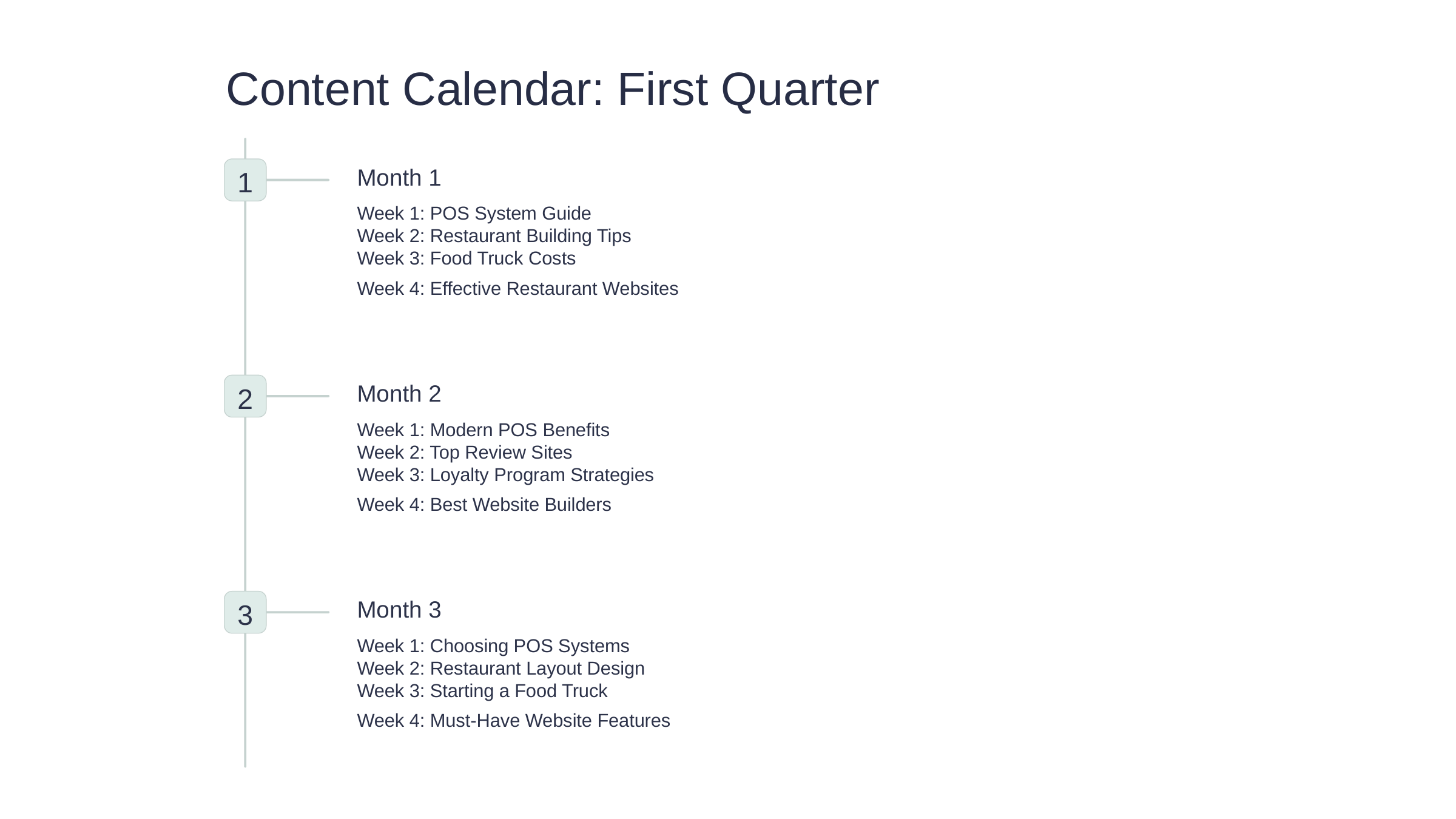

Content Calendar: First Quarter

Month 1

1

Week 1: POS System Guide
Week 2: Restaurant Building Tips
Week 3: Food Truck Costs
Week 4: Effective Restaurant Websites
Month 2

2

Week 1: Modern POS Benefits
Week 2: Top Review Sites
Week 3: Loyalty Program Strategies
Week 4: Best Website Builders
Month 3

3

Week 1: Choosing POS Systems
Week 2: Restaurant Layout Design
Week 3: Starting a Food Truck
Week 4: Must-Have Website Features